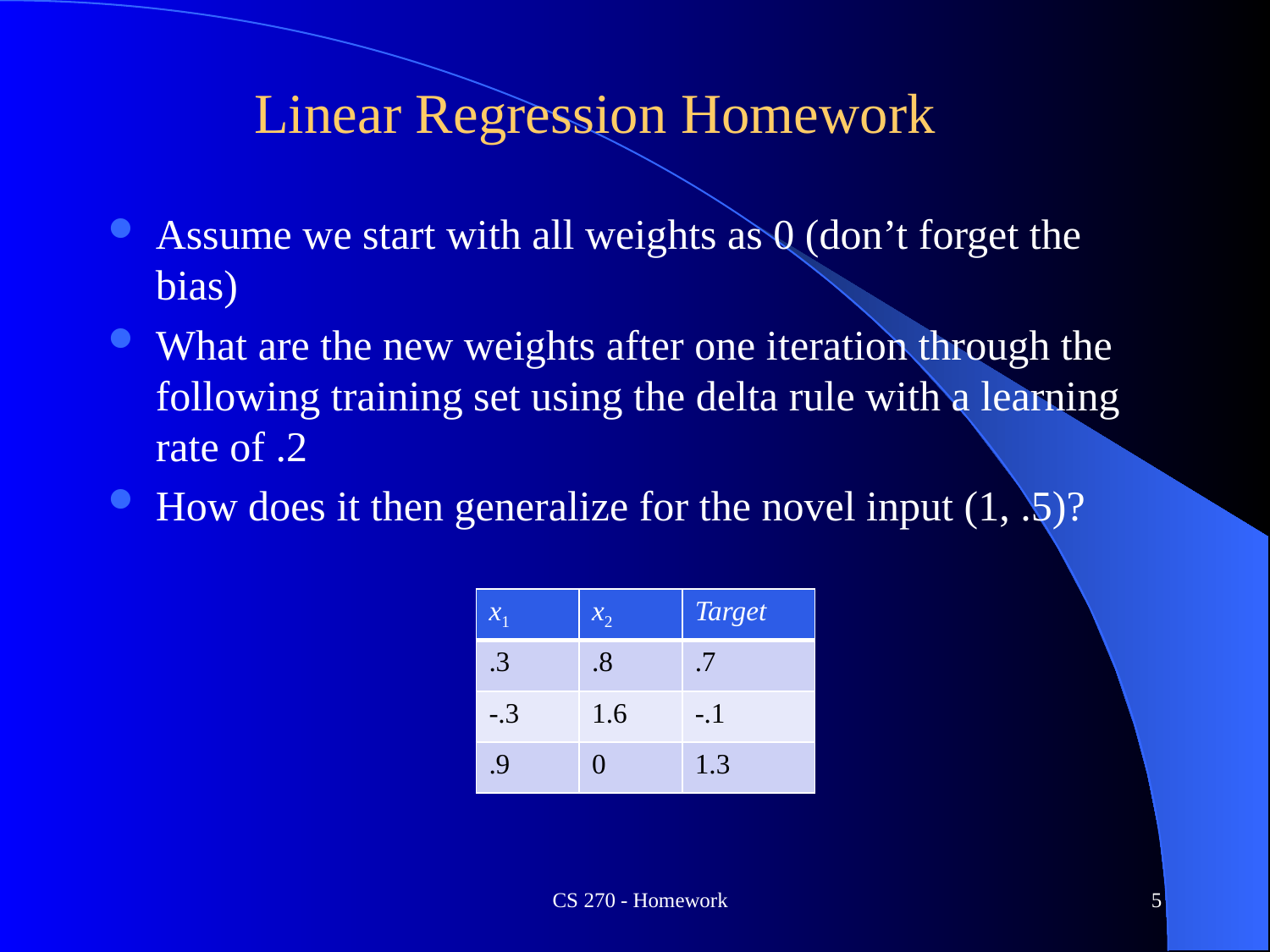

# Linear Regression Homework
Assume we start with all weights as 0 (don’t forget the bias)
What are the new weights after one iteration through the following training set using the delta rule with a learning rate of .2
How does it then generalize for the novel input (1, .5)?

| x1 | x2 | Target |
| --- | --- | --- |
| .3 | .8 | .7 |
| -.3 | 1.6 | -.1 |
| .9 | 0 | 1.3 |
CS 270 - Homework
5